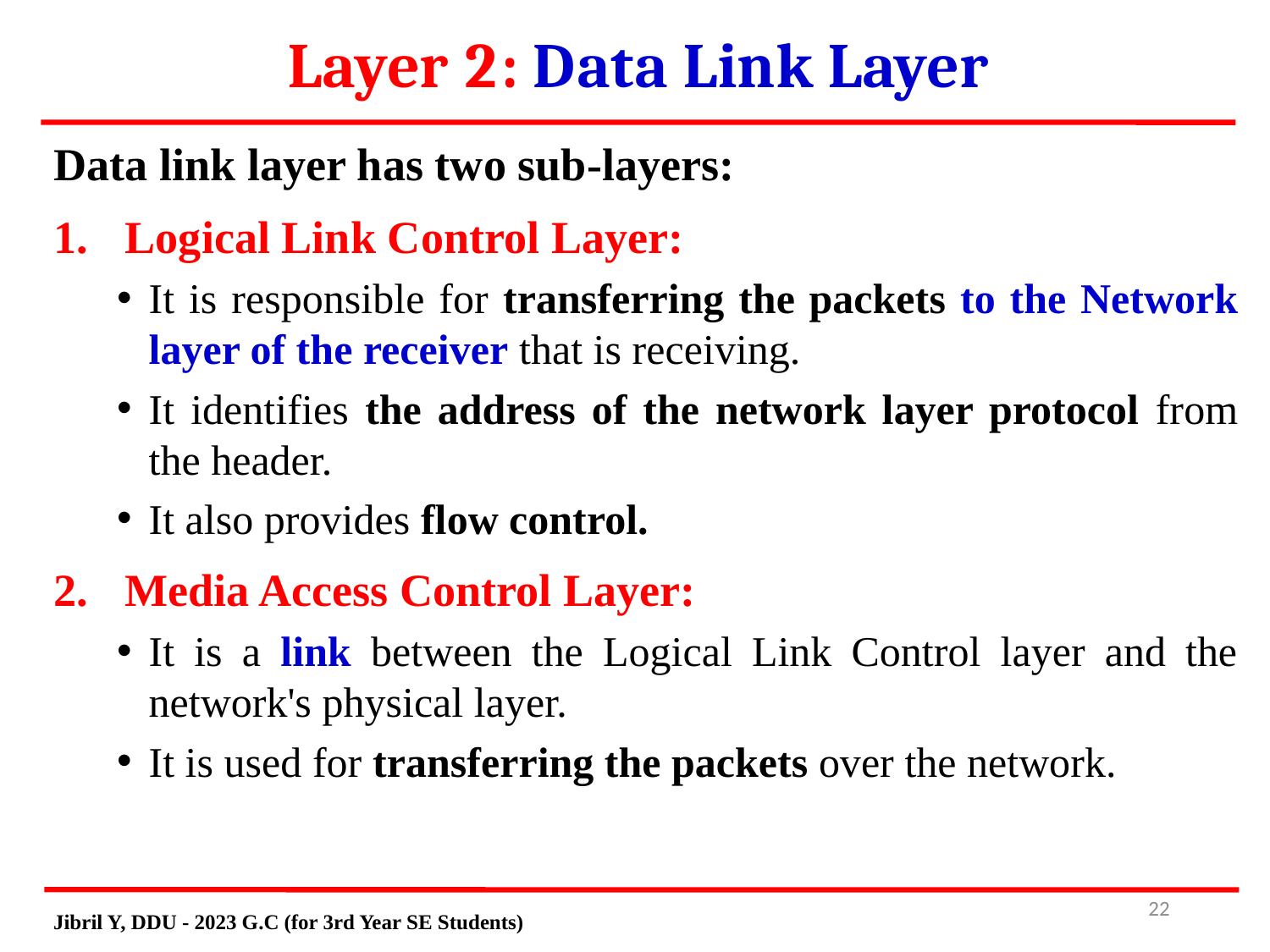

Layer 2: Data Link Layer

Data link layer has two sub-layers:
Logical Link Control Layer:
It is responsible for transferring the packets to the Network layer of the receiver that is receiving.
It identifies the address of the network layer protocol from the header.
It also provides flow control.
Media Access Control Layer:
It is a link between the Logical Link Control layer and the network's physical layer.
It is used for transferring the packets over the network.
# 22

Jibril Y, DDU - 2023 G.C (for 3rd Year SE Students)